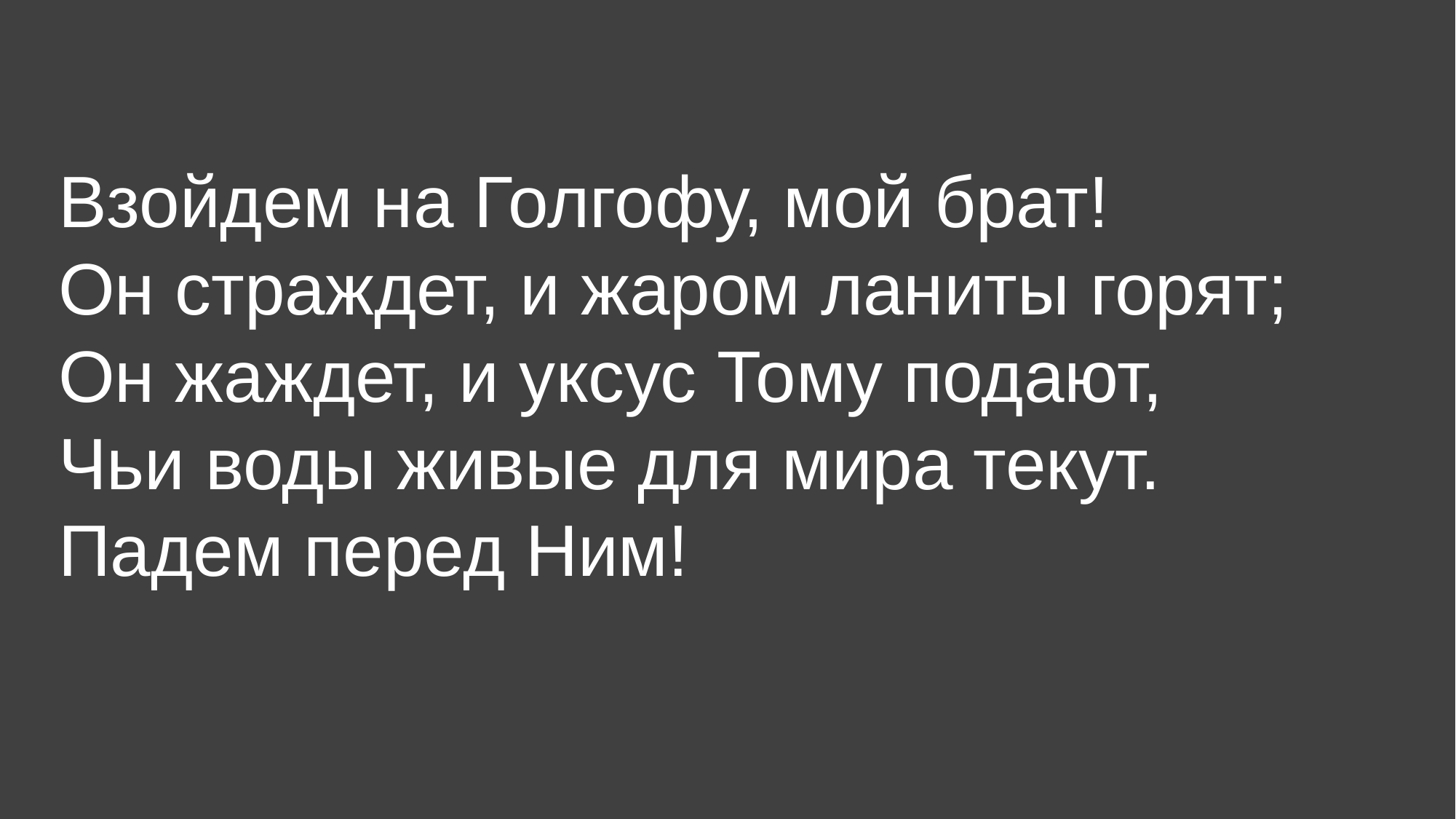

Взойдем на Голгофу, мой брат!
Он страждет, и жаром ланиты горят;
Он жаждет, и уксус Тому подают,
Чьи воды живые для мира текут.
Падем перед Ним!